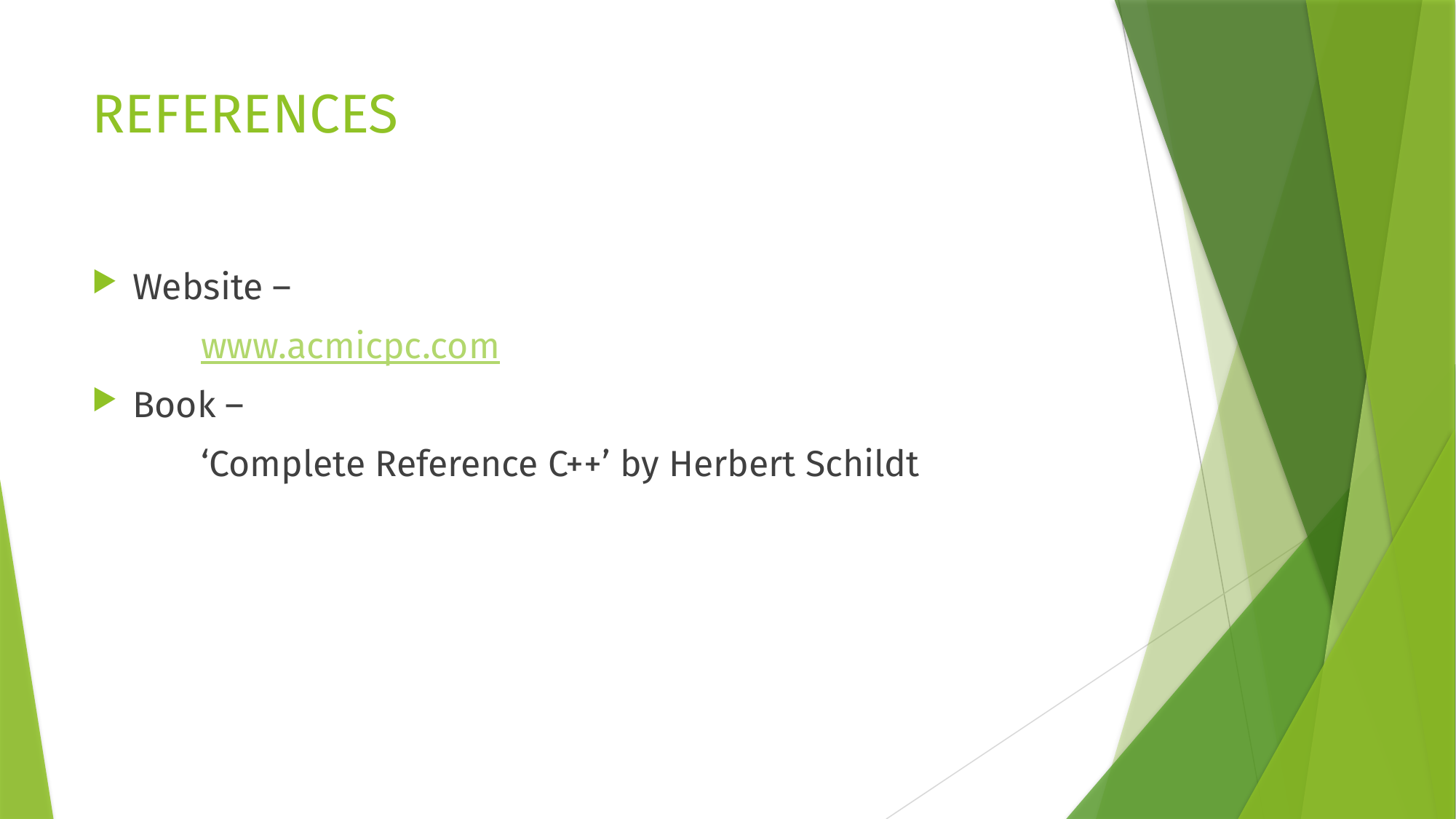

# REFERENCES
Website –
	www.acmicpc.com
Book –
	‘Complete Reference C++’ by Herbert Schildt